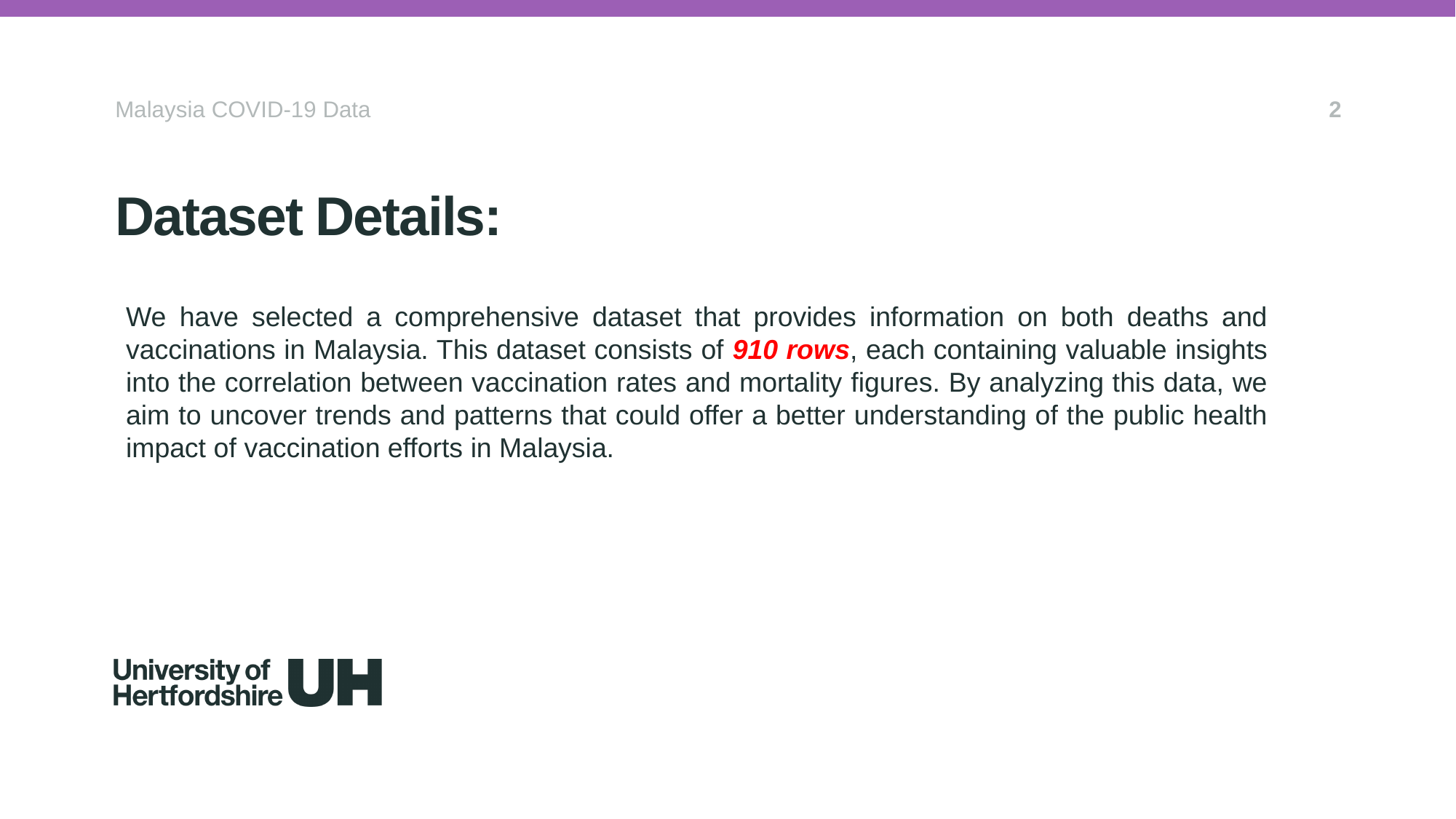

Malaysia COVID-19 Data
2
Dataset Details:
We have selected a comprehensive dataset that provides information on both deaths and vaccinations in Malaysia. This dataset consists of 910 rows, each containing valuable insights into the correlation between vaccination rates and mortality figures. By analyzing this data, we aim to uncover trends and patterns that could offer a better understanding of the public health impact of vaccination efforts in Malaysia.